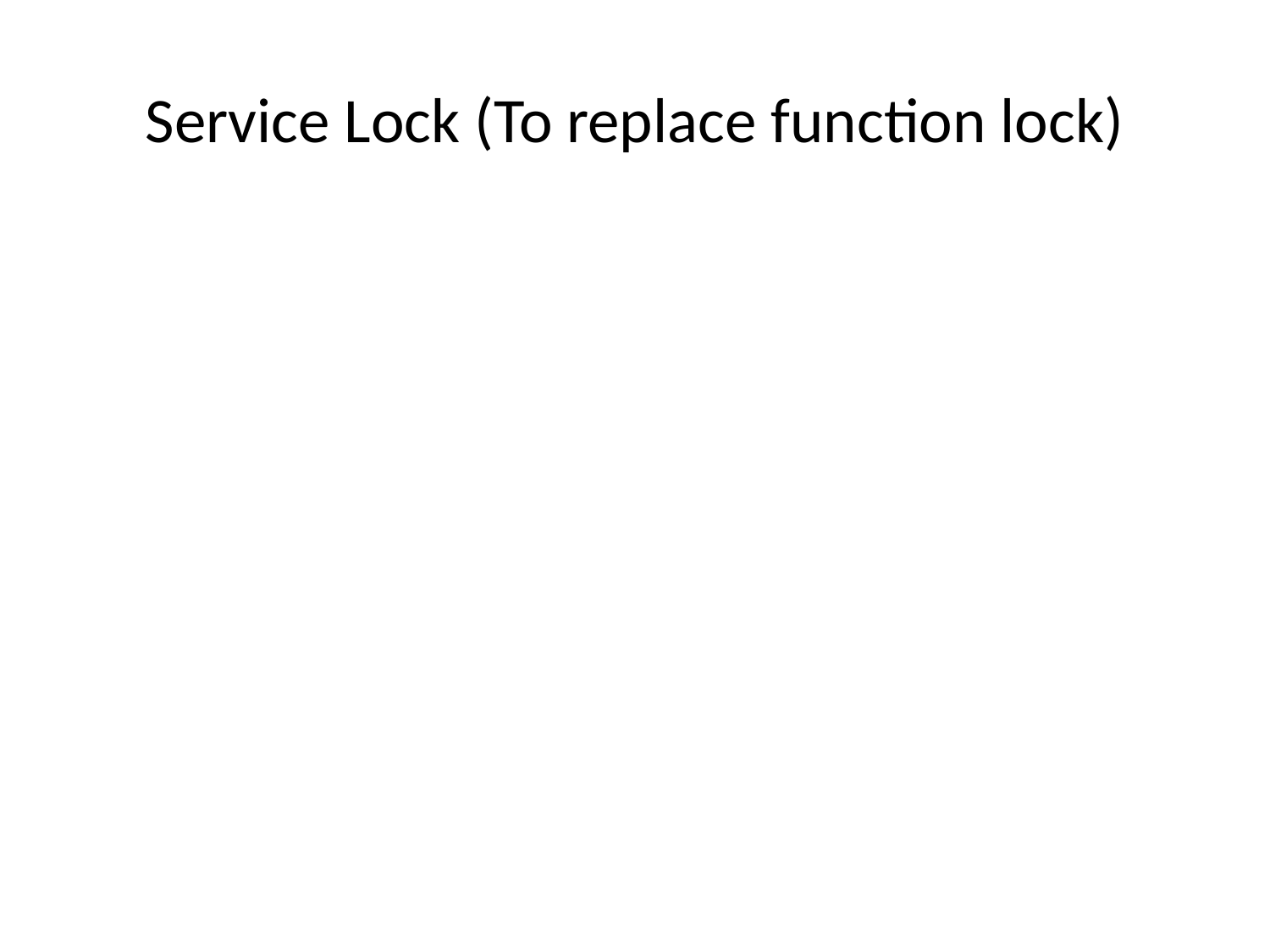

# Service Lock (To replace function lock)